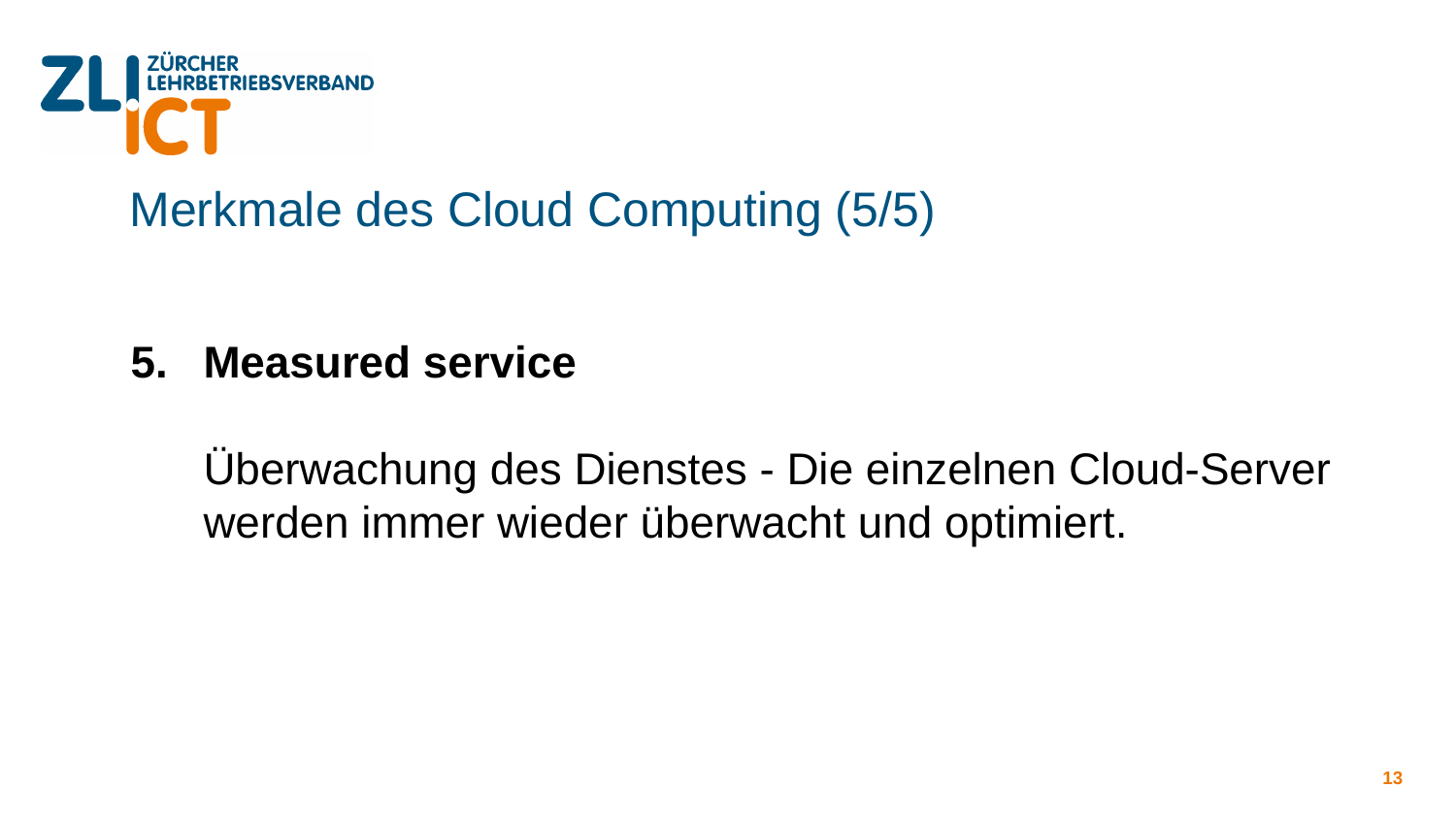

# Merkmale des Cloud Computing (5/5)

Measured service
Überwachung des Dienstes - Die einzelnen Cloud-Server werden immer wieder überwacht und optimiert.
13